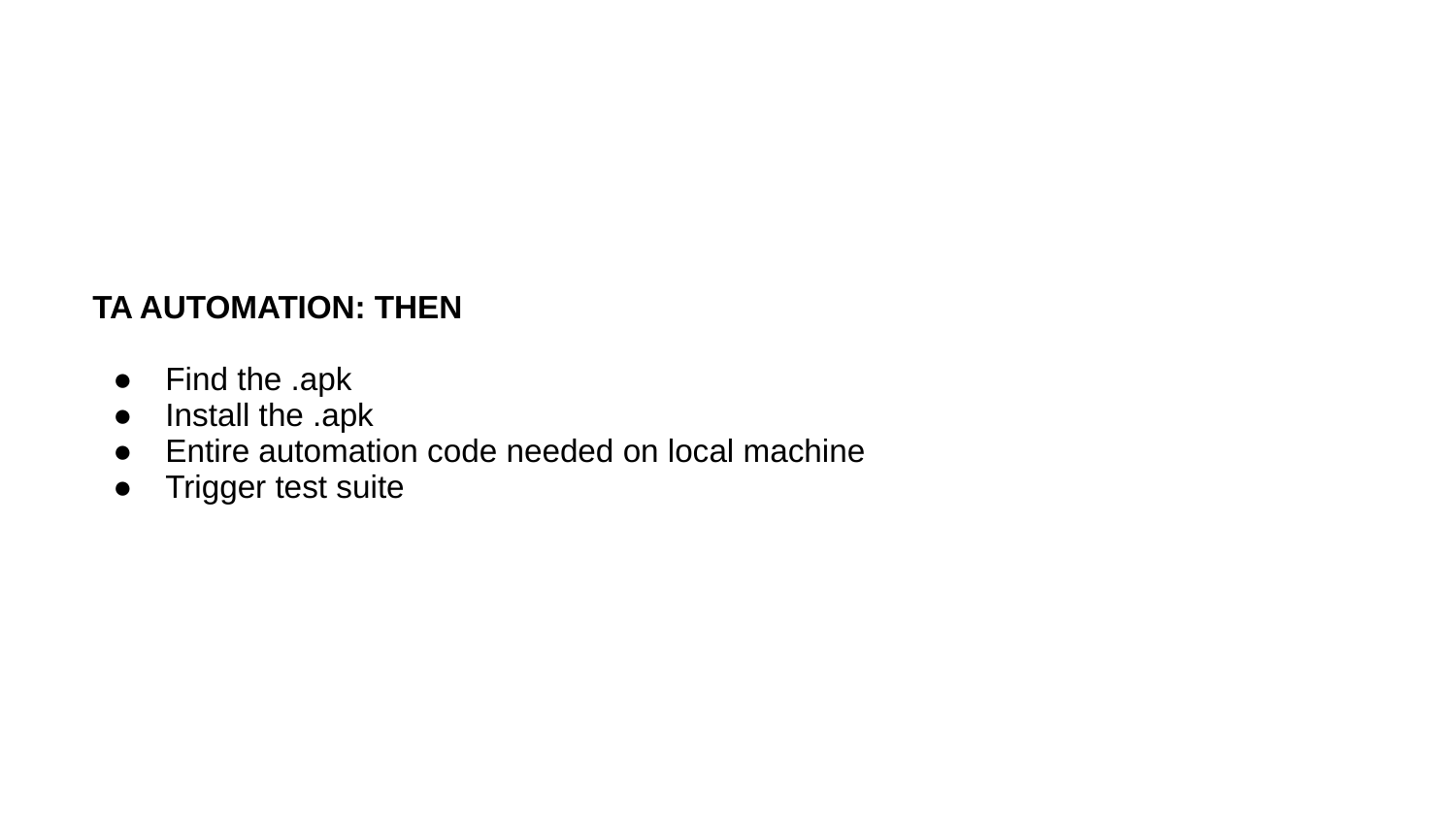

# TA AUTOMATION: THEN

Find the .apk
Install the .apk
Entire automation code needed on local machine
Trigger test suite